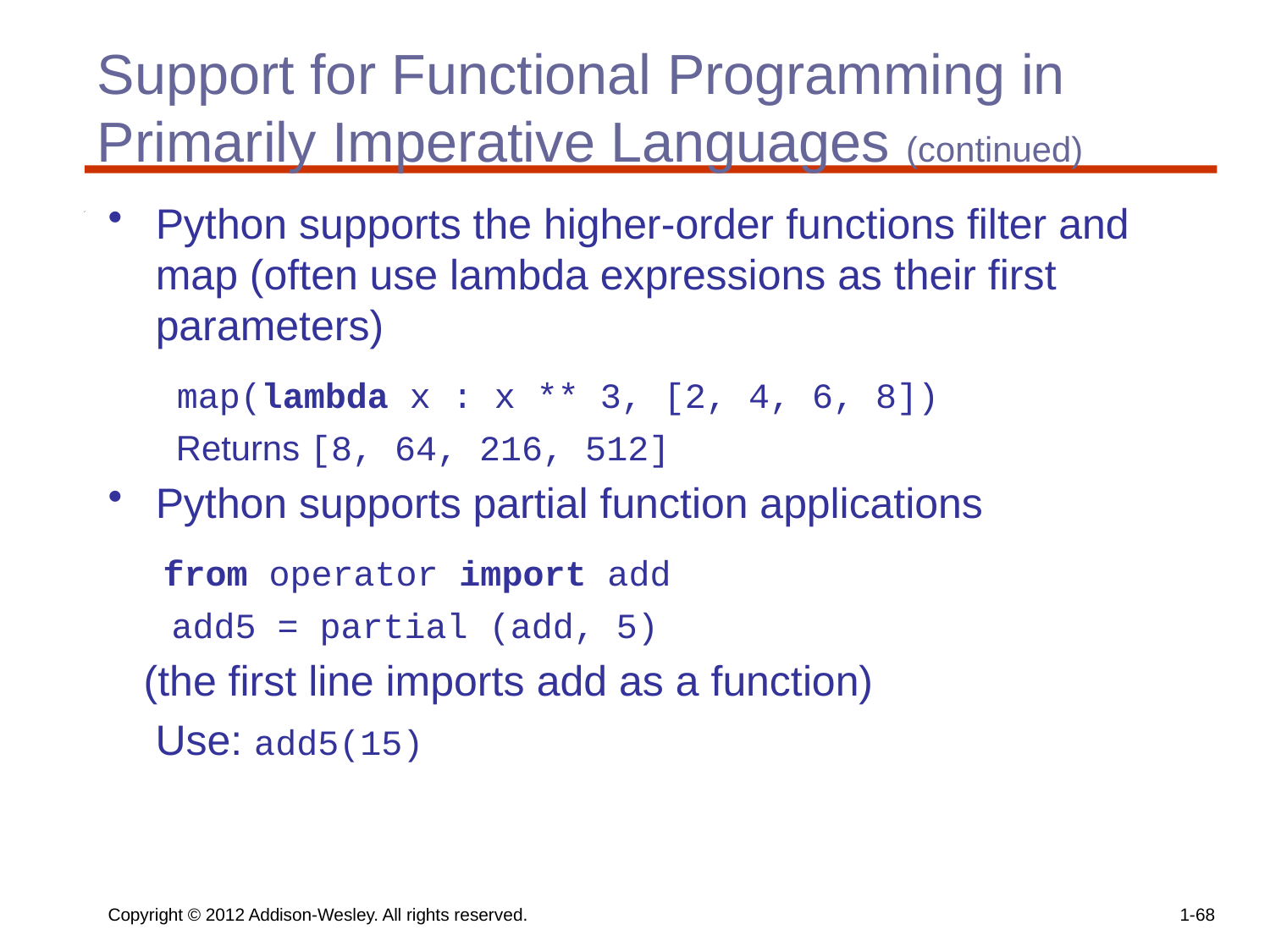

# Support for Functional Programming in Primarily Imperative Languages (continued)
Python supports the higher-order functions filter and map (often use lambda expressions as their first parameters)
     map(lambda x : x ** 3, [2, 4, 6, 8])
       Returns [8, 64, 216, 512]
Python supports partial function applications
    from operator import add
   add5 = partial (add, 5)
   (the first line imports add as a function)
    Use: add5(15)

Copyright © 2012 Addison-Wesley. All rights reserved.
1-68